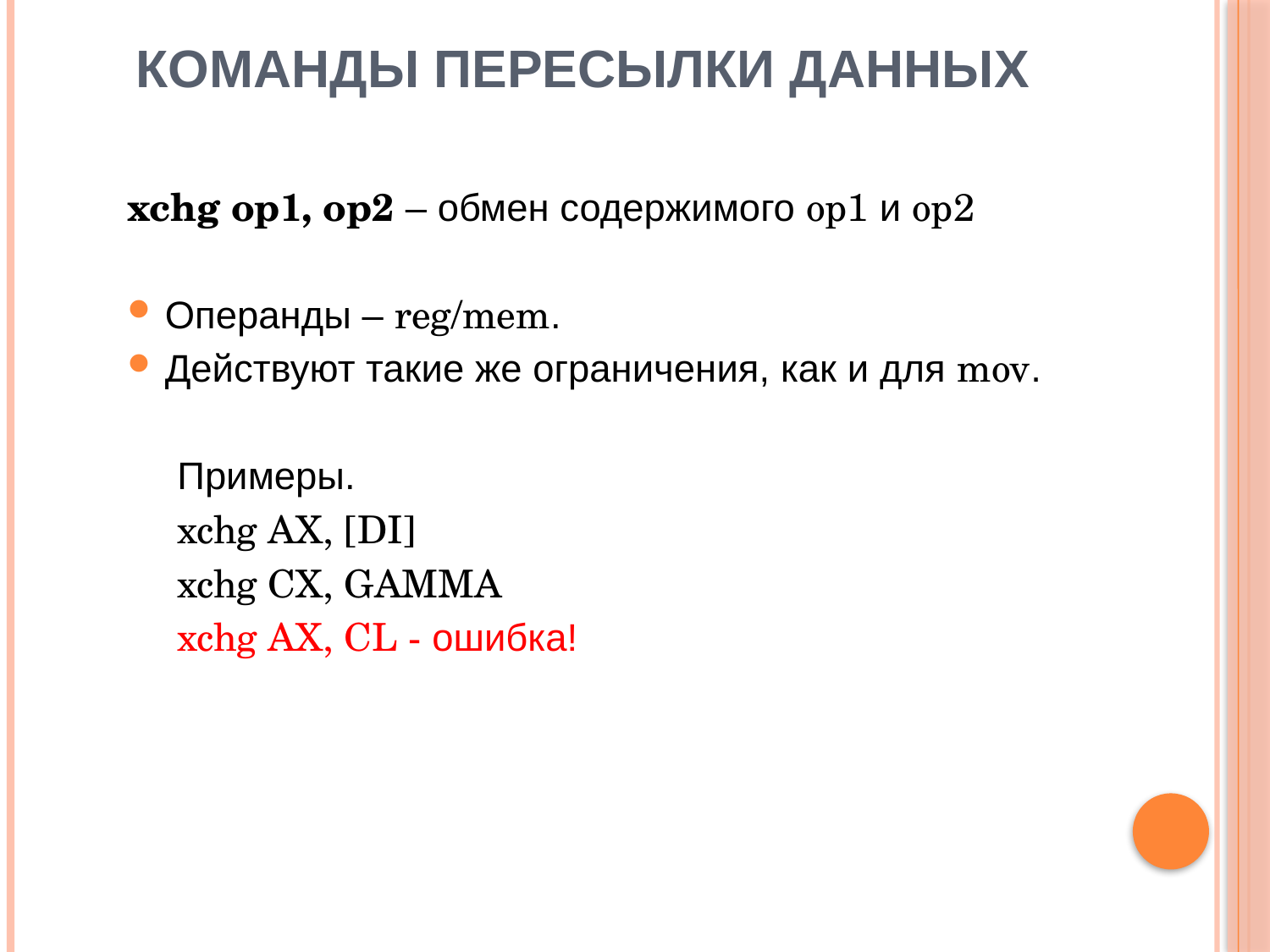

# Команды пересылки данных
xchg op1, op2 – обмен содержимого op1 и op2

Операнды – reg/mem.
Действуют такие же ограничения, как и для mov.

Примеры.
xchg AX, [DI]
xchg CX, GAMMA
xchg AX, CL	- ошибка!